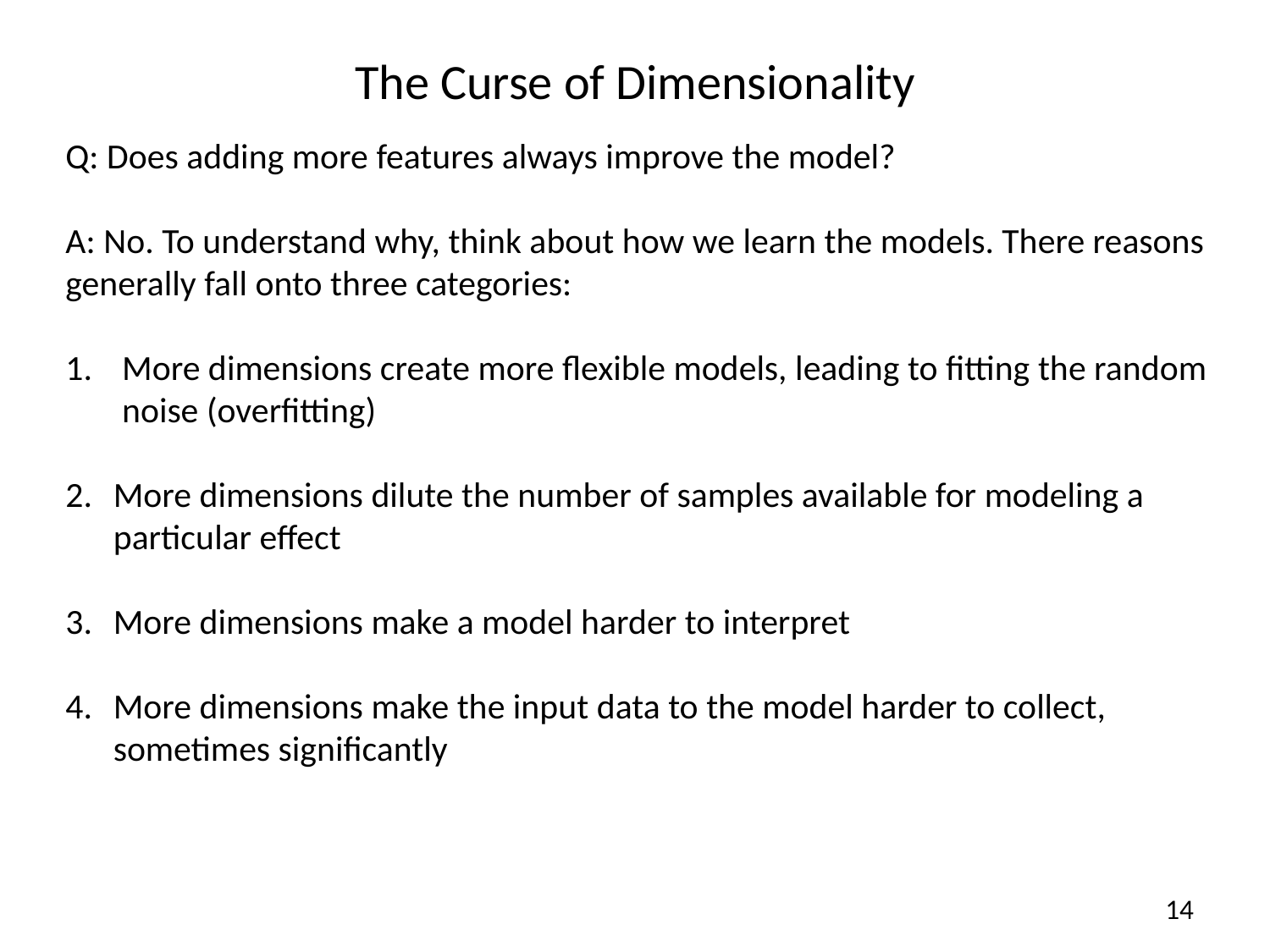

# The Curse of Dimensionality
Q: Does adding more features always improve the model?

A: No. To understand why, think about how we learn the models. There reasons generally fall onto three categories:

More dimensions create more flexible models, leading to fitting the random noise (overfitting)

More dimensions dilute the number of samples available for modeling a particular effect

More dimensions make a model harder to interpret

More dimensions make the input data to the model harder to collect, sometimes significantly

14